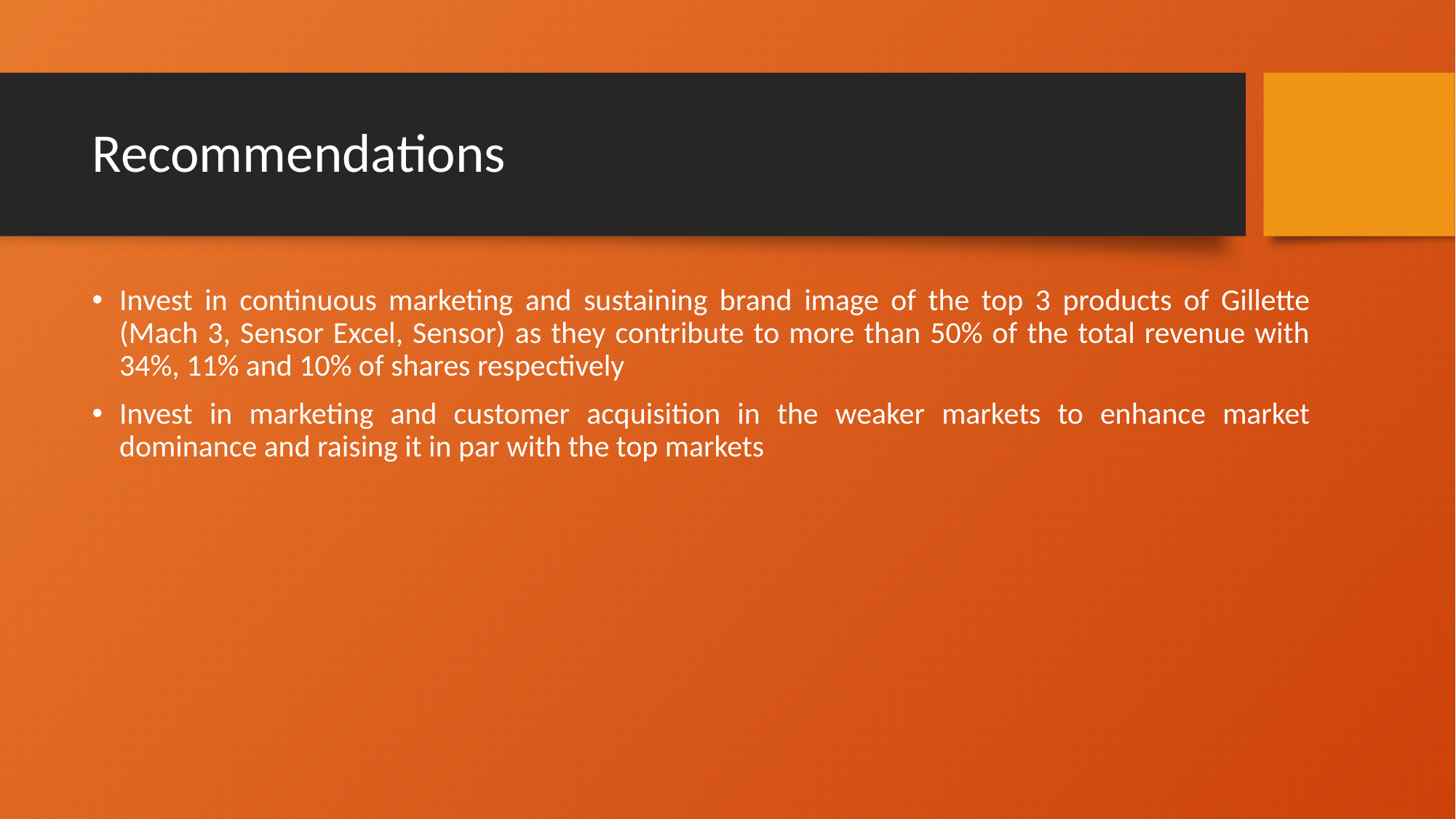

# Recommendations
Invest in continuous marketing and sustaining brand image of the top 3 products of Gillette (Mach 3, Sensor Excel, Sensor) as they contribute to more than 50% of the total revenue with 34%, 11% and 10% of shares respectively
Invest in marketing and customer acquisition in the weaker markets to enhance market dominance and raising it in par with the top markets